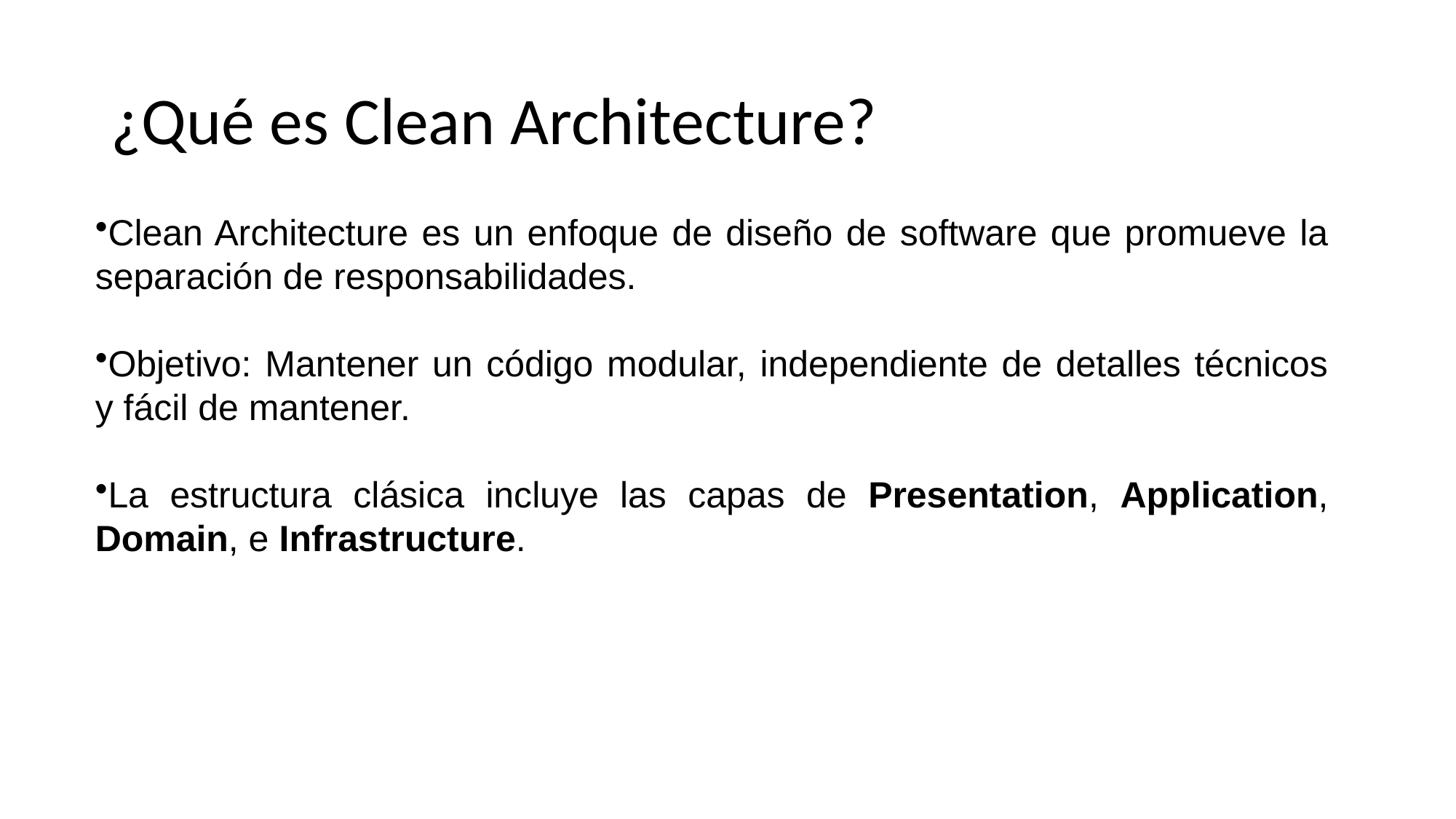

# ¿Qué es Clean Architecture?
Clean Architecture es un enfoque de diseño de software que promueve la separación de responsabilidades.

Objetivo: Mantener un código modular, independiente de detalles técnicos y fácil de mantener.

La estructura clásica incluye las capas de Presentation, Application, Domain, e Infrastructure.